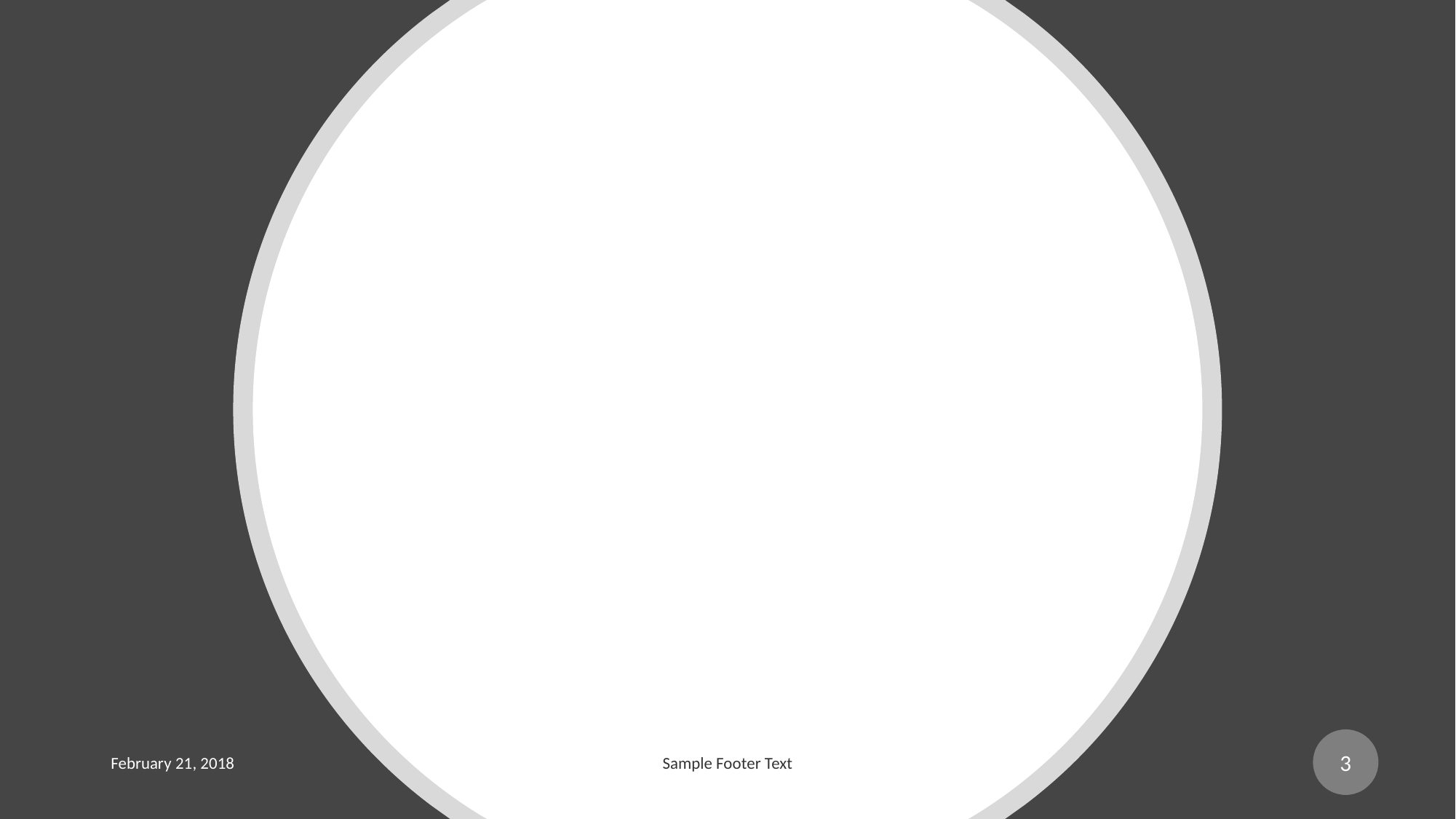

#
3
February 21, 2018
Sample Footer Text